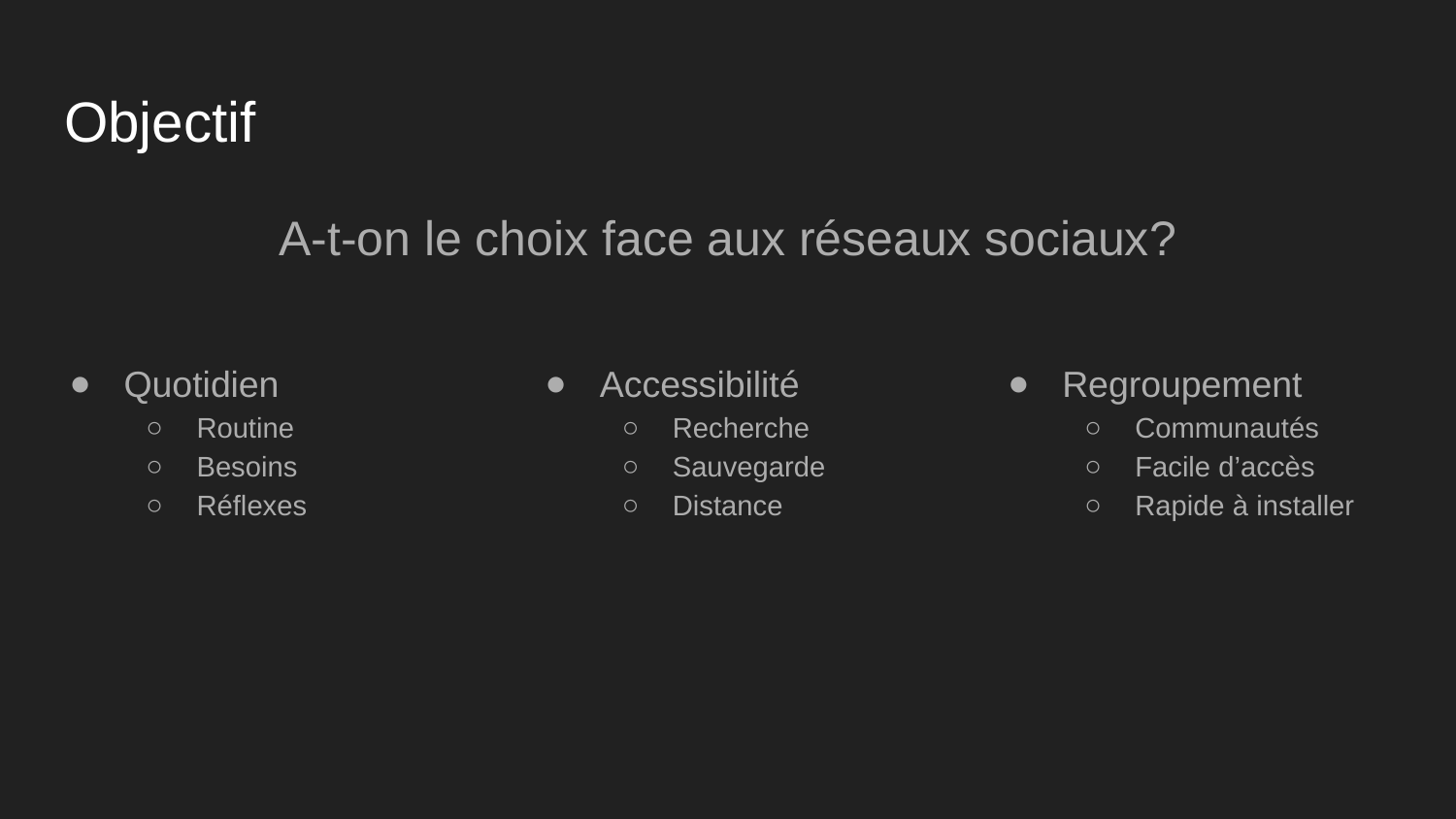

# Objectif
A-t-on le choix face aux réseaux sociaux?

Quotidien
Routine
Besoins
Réflexes

Accessibilité
Recherche
Sauvegarde
Distance
Regroupement
Communautés
Facile d’accès
Rapide à installer